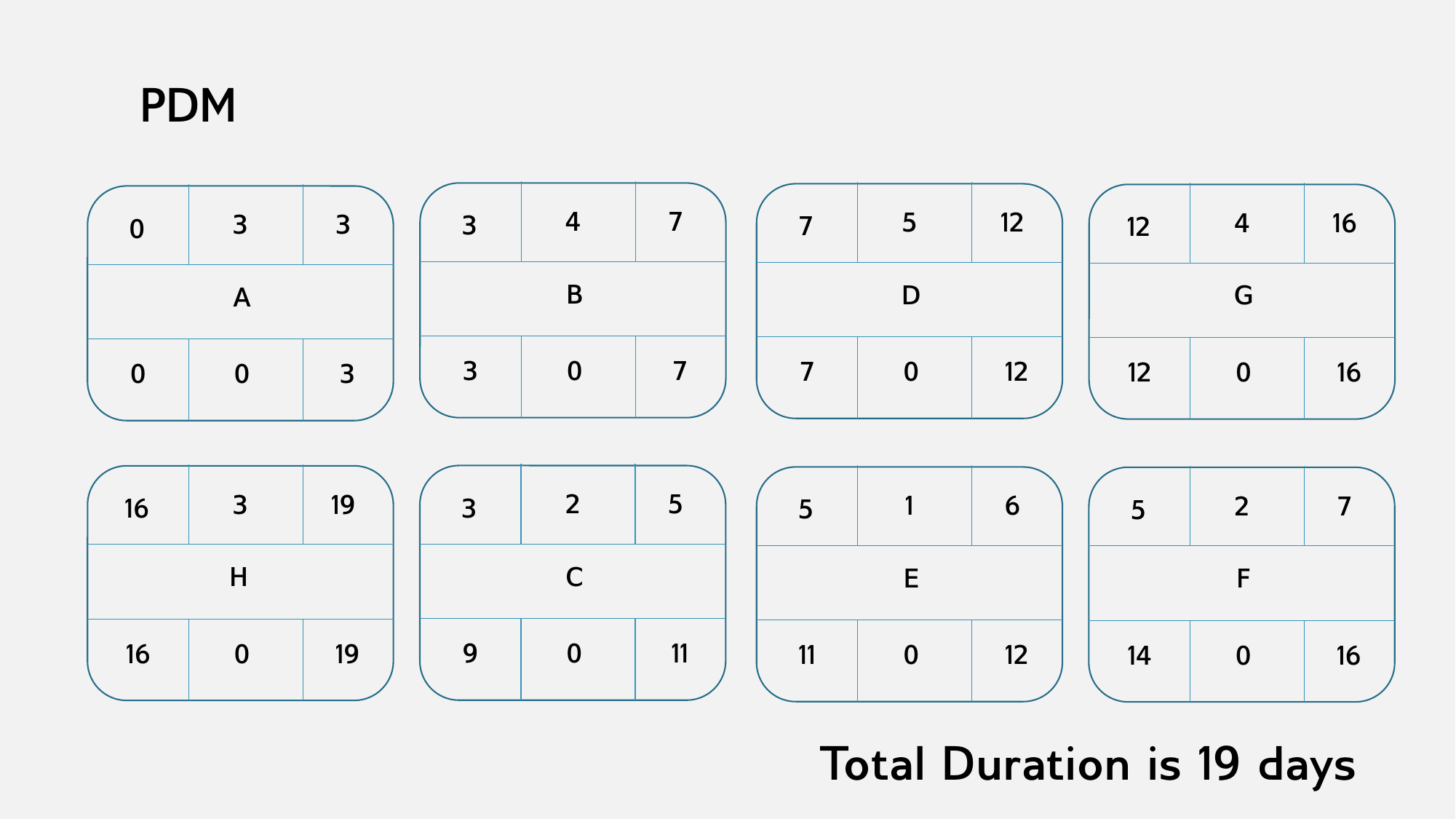

PDM

4
7
5
12
4
16
3
3
3
7
12
0
B
D
G
A
3
0
7
7
0
12
12
0
16
0
0
3

2
5
3
19
1
6
2
7
3
16
5
5
H
C
E
F
9
0
11
16
0
19
11
0
12
14
0
16
Total Duration is 19 days